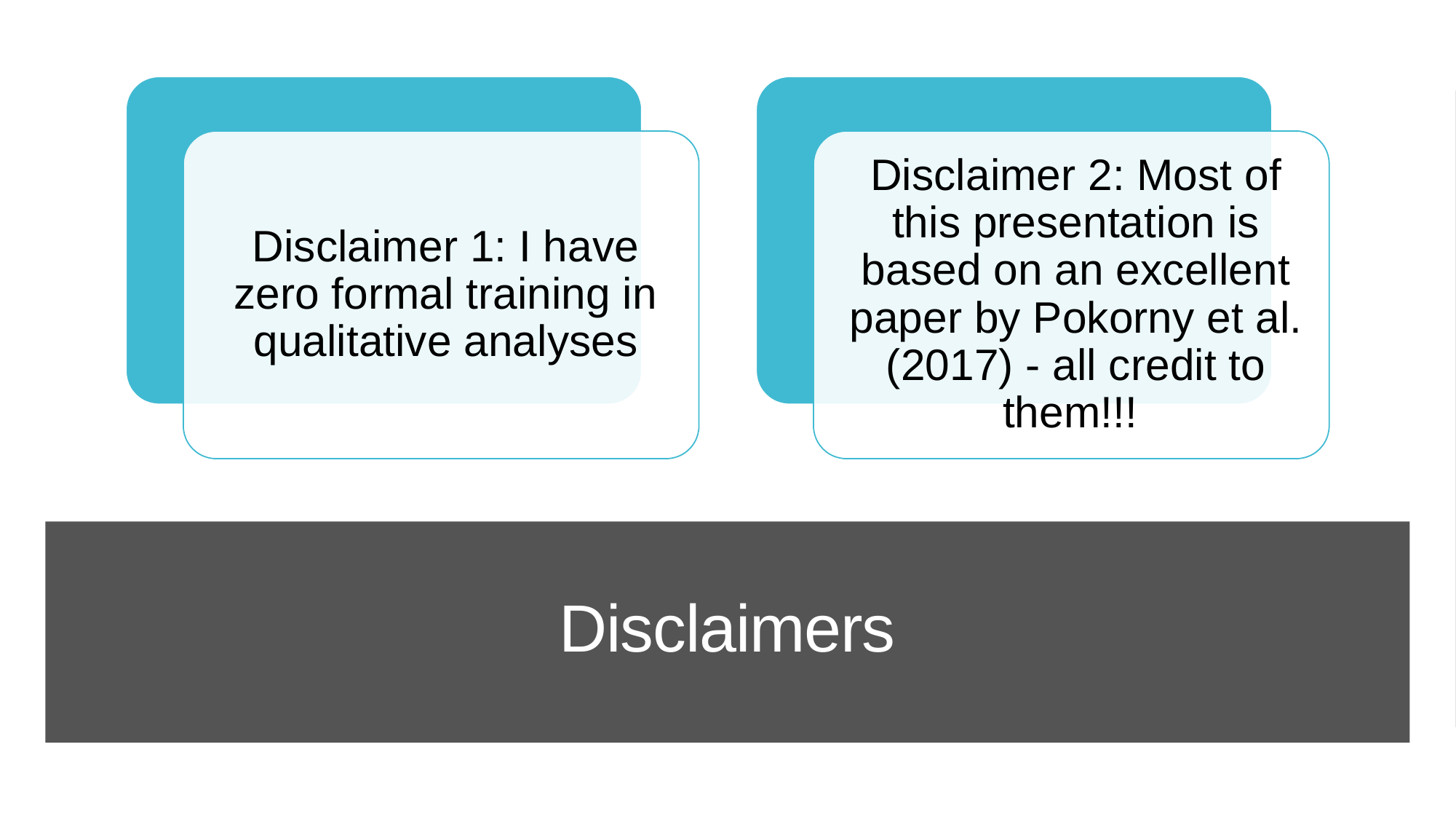

Disclaimer 1: I have zero formal training in qualitative analyses
Disclaimer 2: Most of this presentation is based on an excellent paper by Pokorny et al. (2017) - all credit to them!!!

# Disclaimers